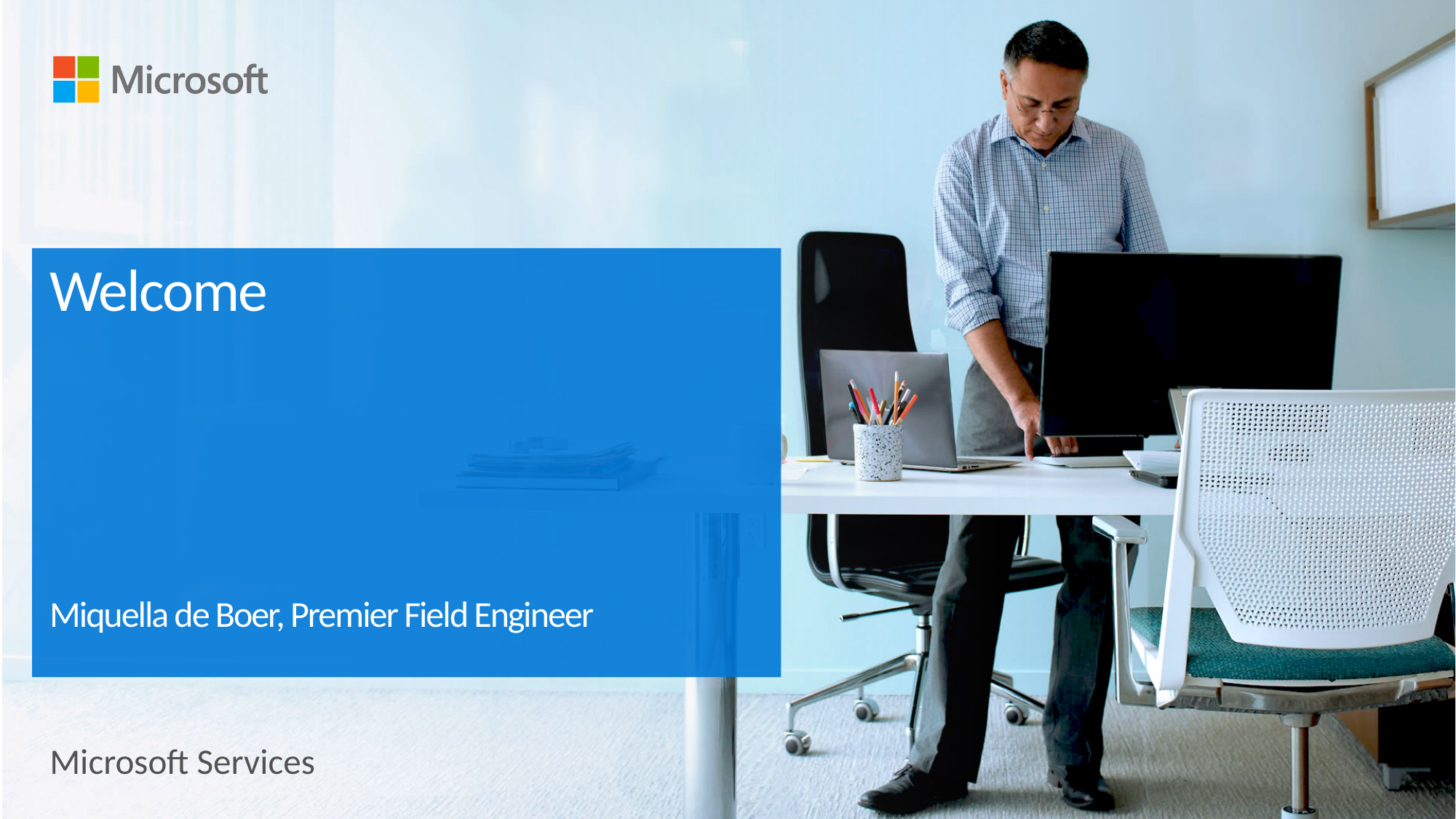

# Welcome Miquella de Boer, Premier Field Engineer